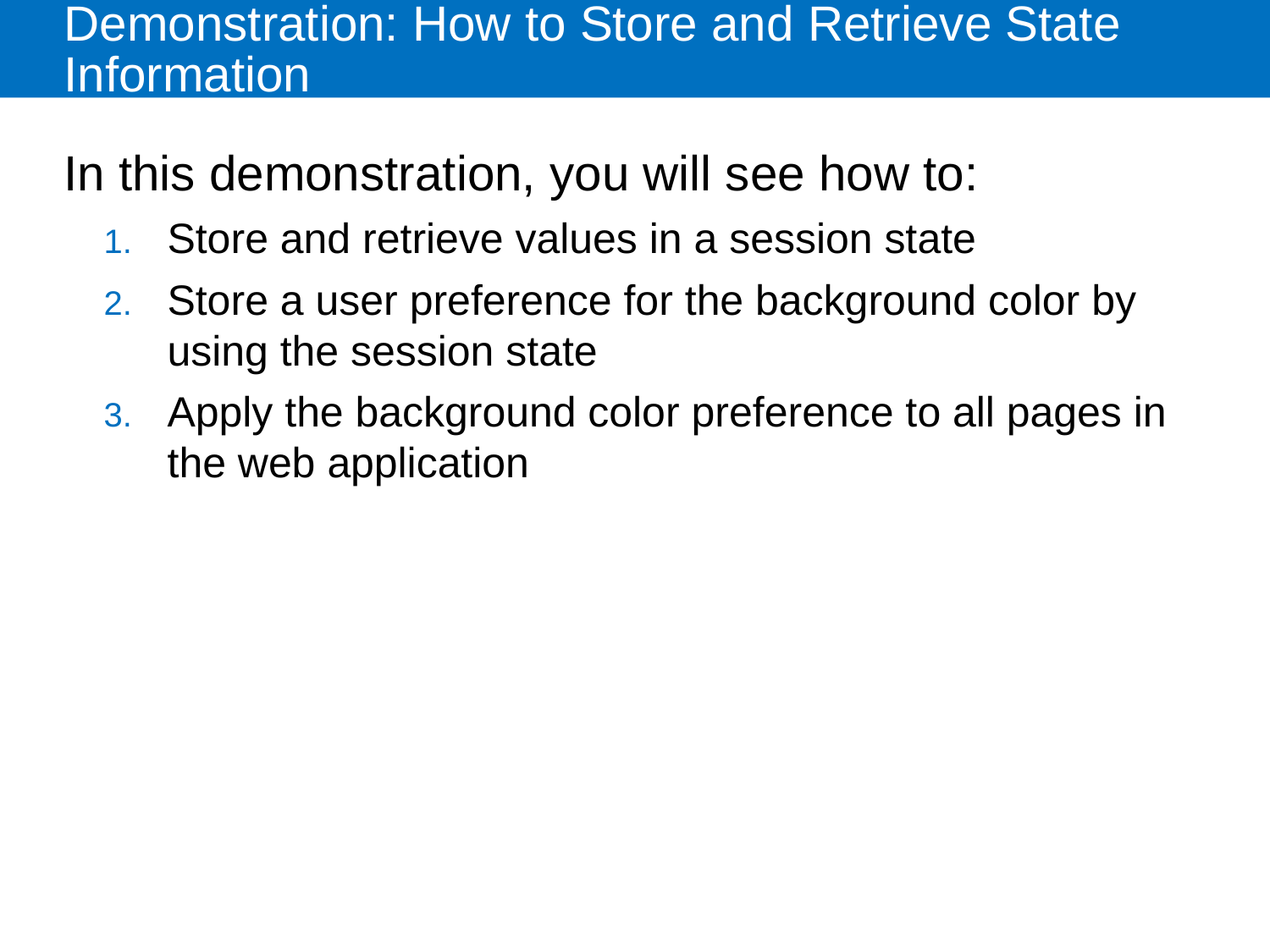

# Demonstration: How to Store and Retrieve State Information
In this demonstration, you will see how to:
Store and retrieve values in a session state
Store a user preference for the background color by using the session state
Apply the background color preference to all pages in the web application